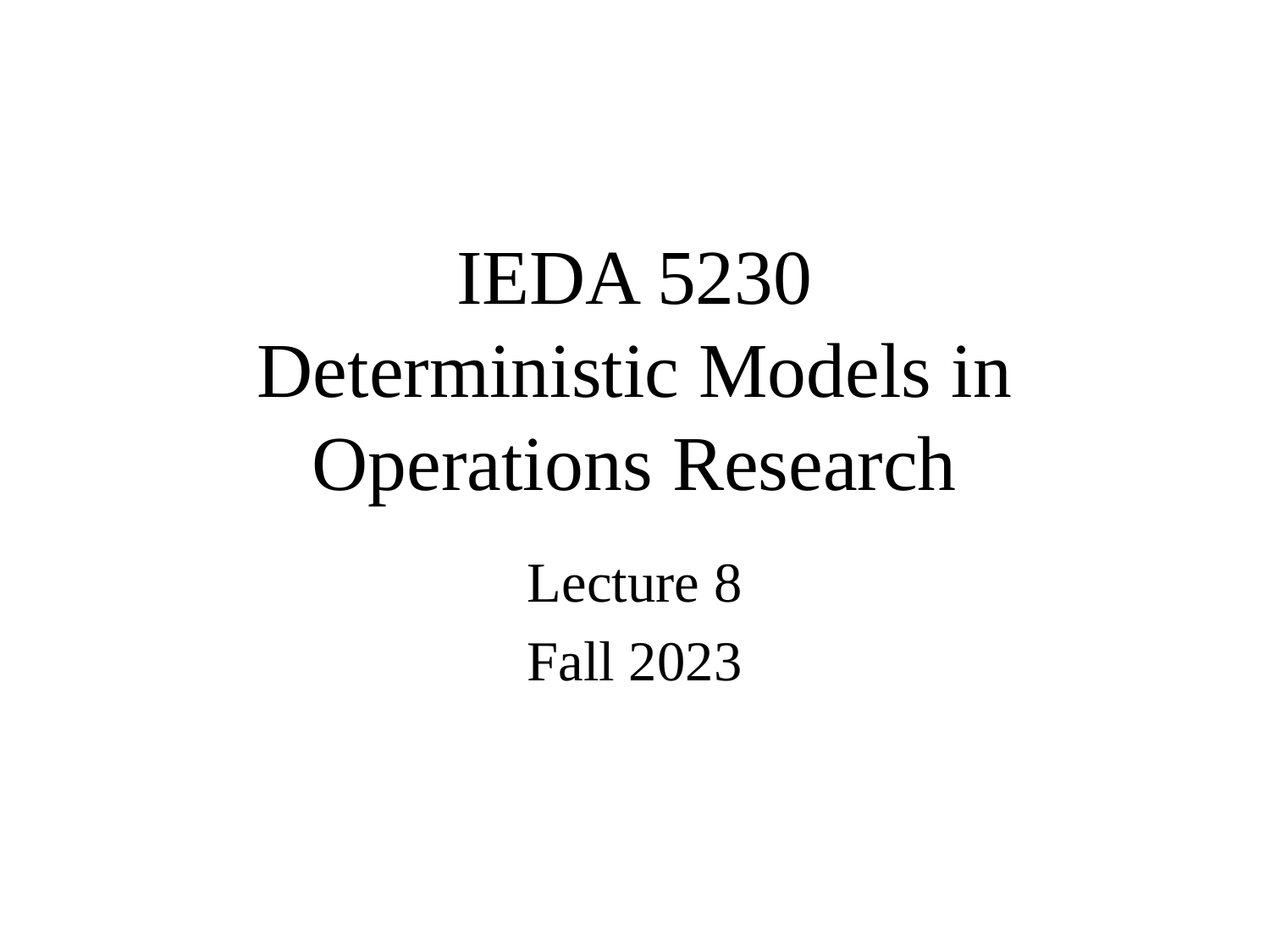

# IEDA 5230 Deterministic Models in Operations Research
Lecture 8
Fall 2023